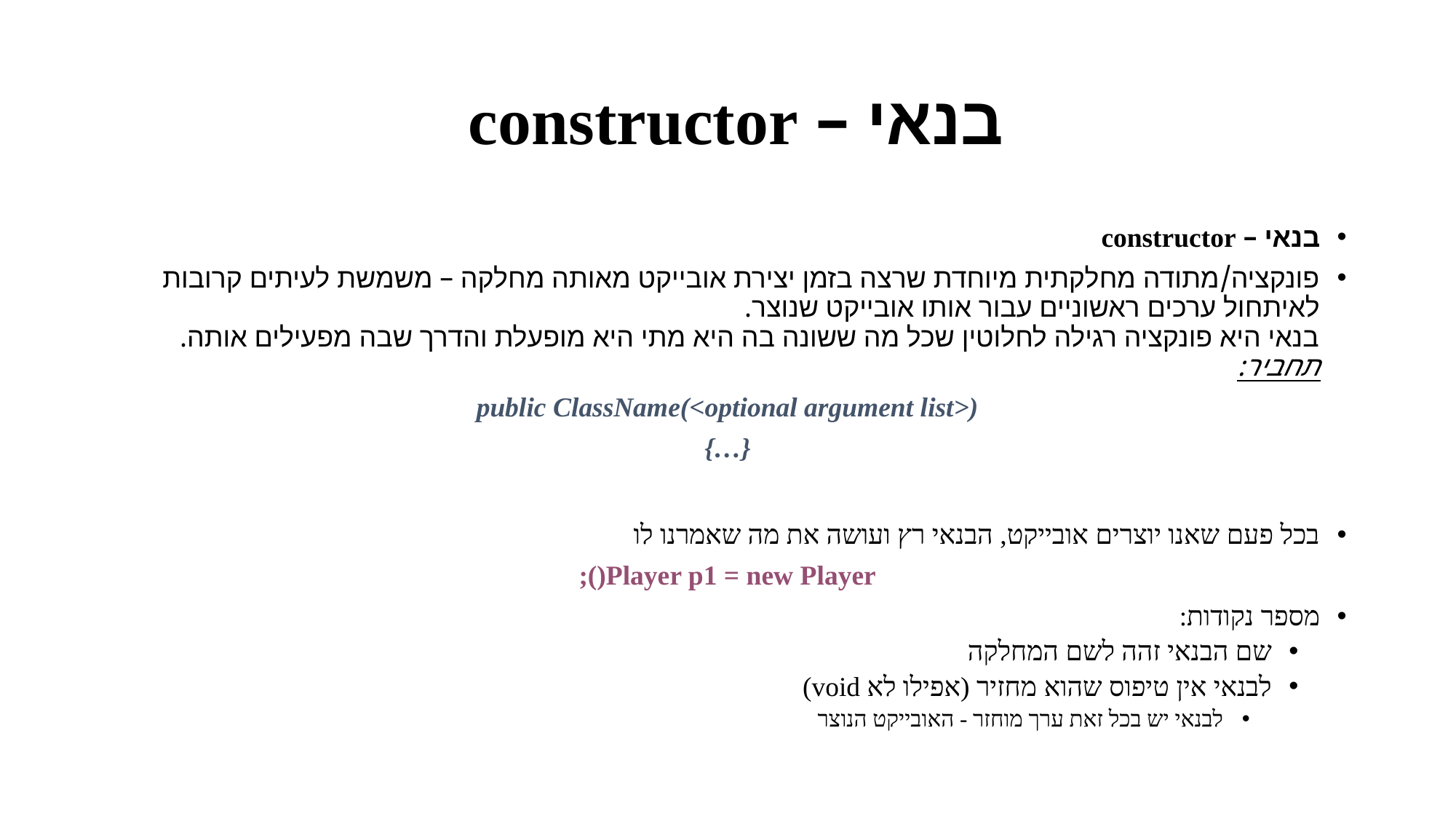

# בנאי – constructor
בנאי – constructor
פונקציה/מתודה מחלקתית מיוחדת שרצה בזמן יצירת אובייקט מאותה מחלקה – משמשת לעיתים קרובות לאיתחול ערכים ראשוניים עבור אותו אובייקט שנוצר.
בנאי היא פונקציה רגילה לחלוטין שכל מה ששונה בה היא מתי היא מופעלת והדרך שבה מפעילים אותה.
תחביר:
public ClassName(<optional argument list>)
{…}

בכל פעם שאנו יוצרים אובייקט, הבנאי רץ ועושה את מה שאמרנו לו
Player p1 = new Player();
מספר נקודות:
שם הבנאי זהה לשם המחלקה
לבנאי אין טיפוס שהוא מחזיר (אפילו לא void)
לבנאי יש בכל זאת ערך מוחזר - האובייקט הנוצר